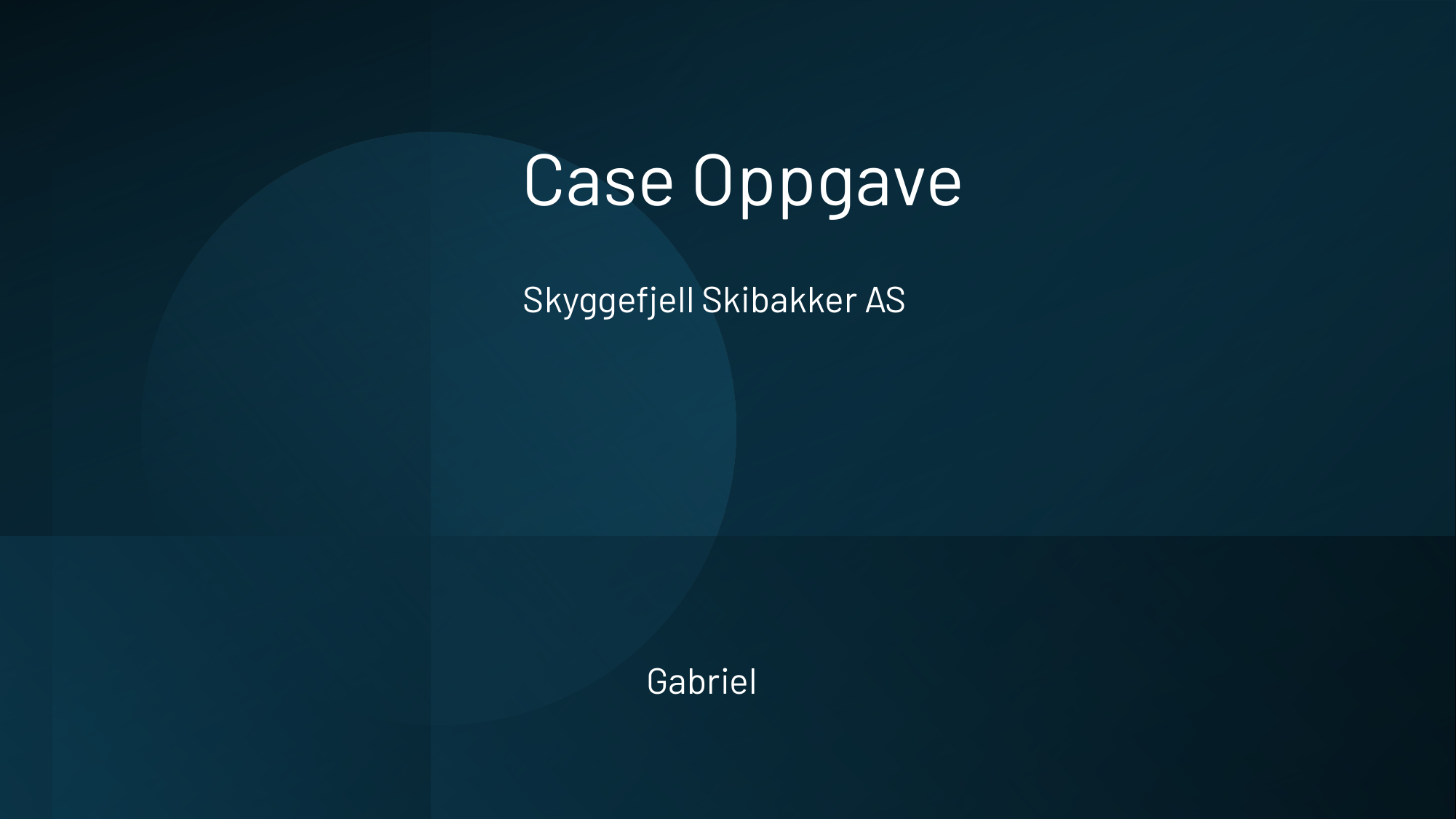

# Case Oppgave

              Skyggefjell Skibakker AS

                               Gabriel